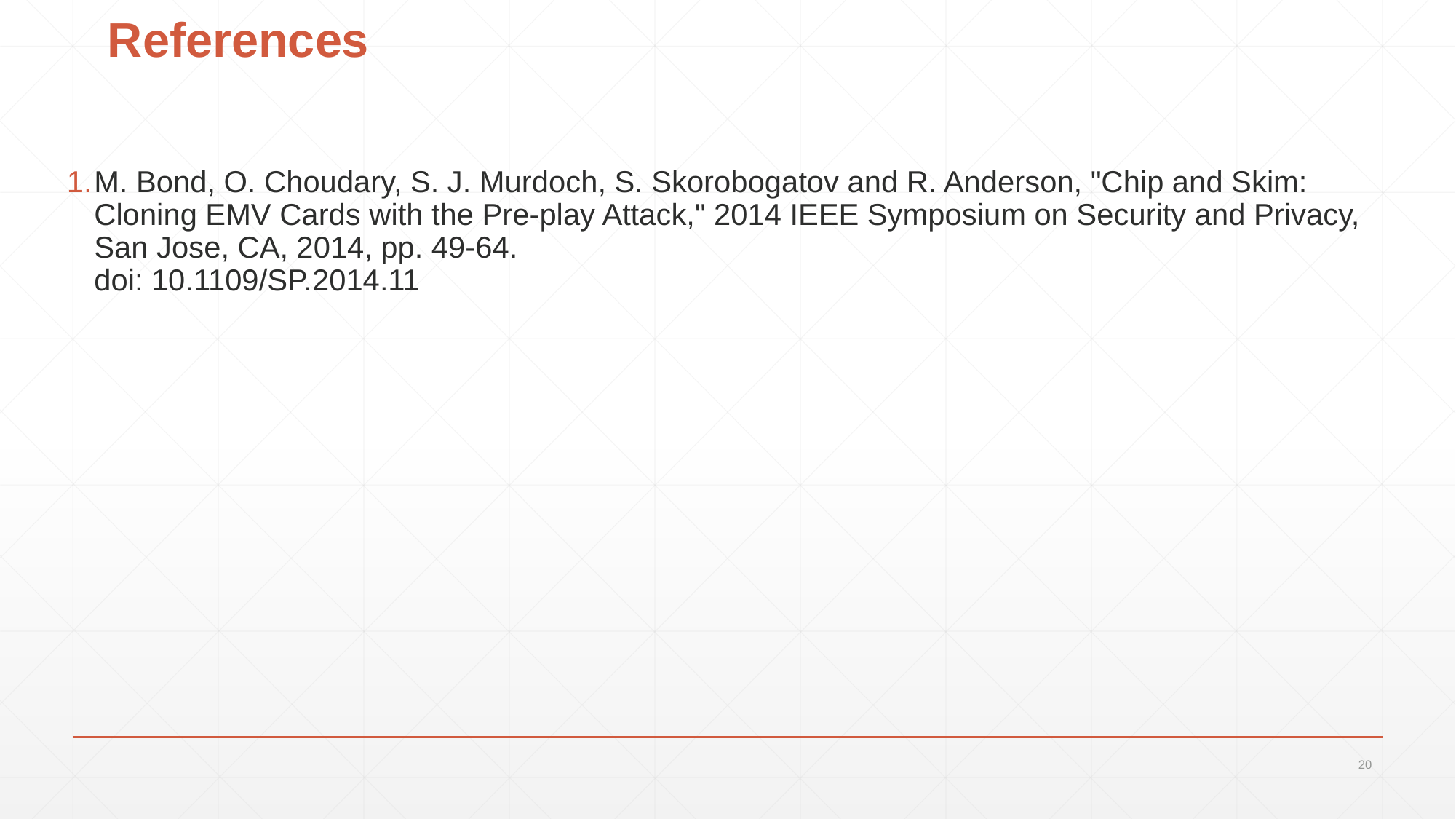

References

M. Bond, O. Choudary, S. J. Murdoch, S. Skorobogatov and R. Anderson, "Chip and Skim: Cloning EMV Cards with the Pre-play Attack," 2014 IEEE Symposium on Security and Privacy, San Jose, CA, 2014, pp. 49-64.
doi: 10.1109/SP.2014.11

20